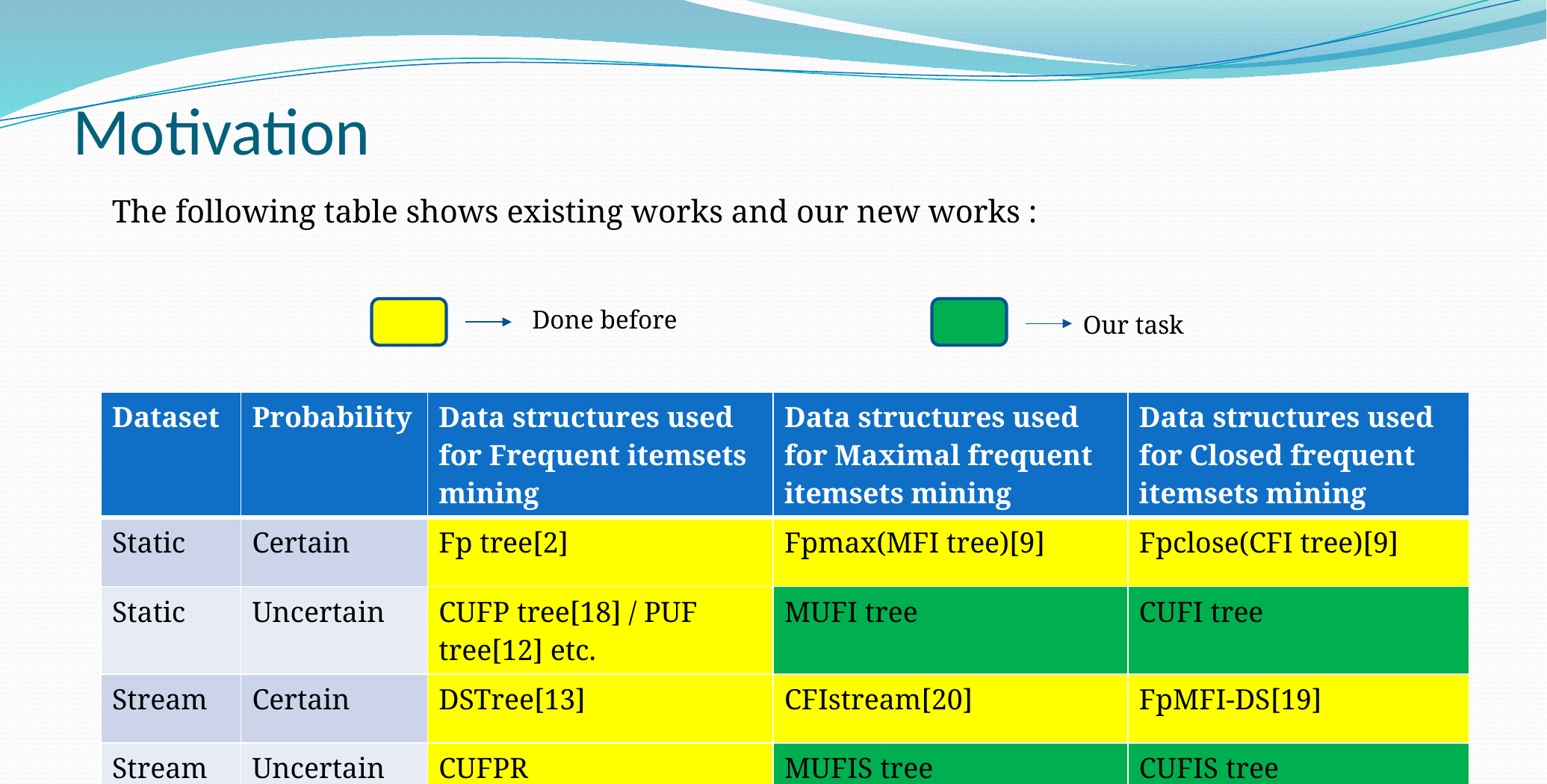

# Motivation
The following table shows existing works and our new works :

Done before

Our task
| Dataset | Probability | Data structures used for Frequent itemsets mining | Data structures used for Maximal frequent itemsets mining | Data structures used for Closed frequent itemsets mining |
| --- | --- | --- | --- | --- |
| Static | Certain | Fp tree[2] | Fpmax(MFI tree)[9] | Fpclose(CFI tree)[9] |
| Static | Uncertain | CUFP tree[18] / PUF tree[12] etc. | MUFI tree | CUFI tree |
| Stream | Certain | DSTree[13] | CFIstream[20] | FpMFI-DS[19] |
| Stream | Uncertain | CUFPR | MUFIS tree | CUFIS tree |